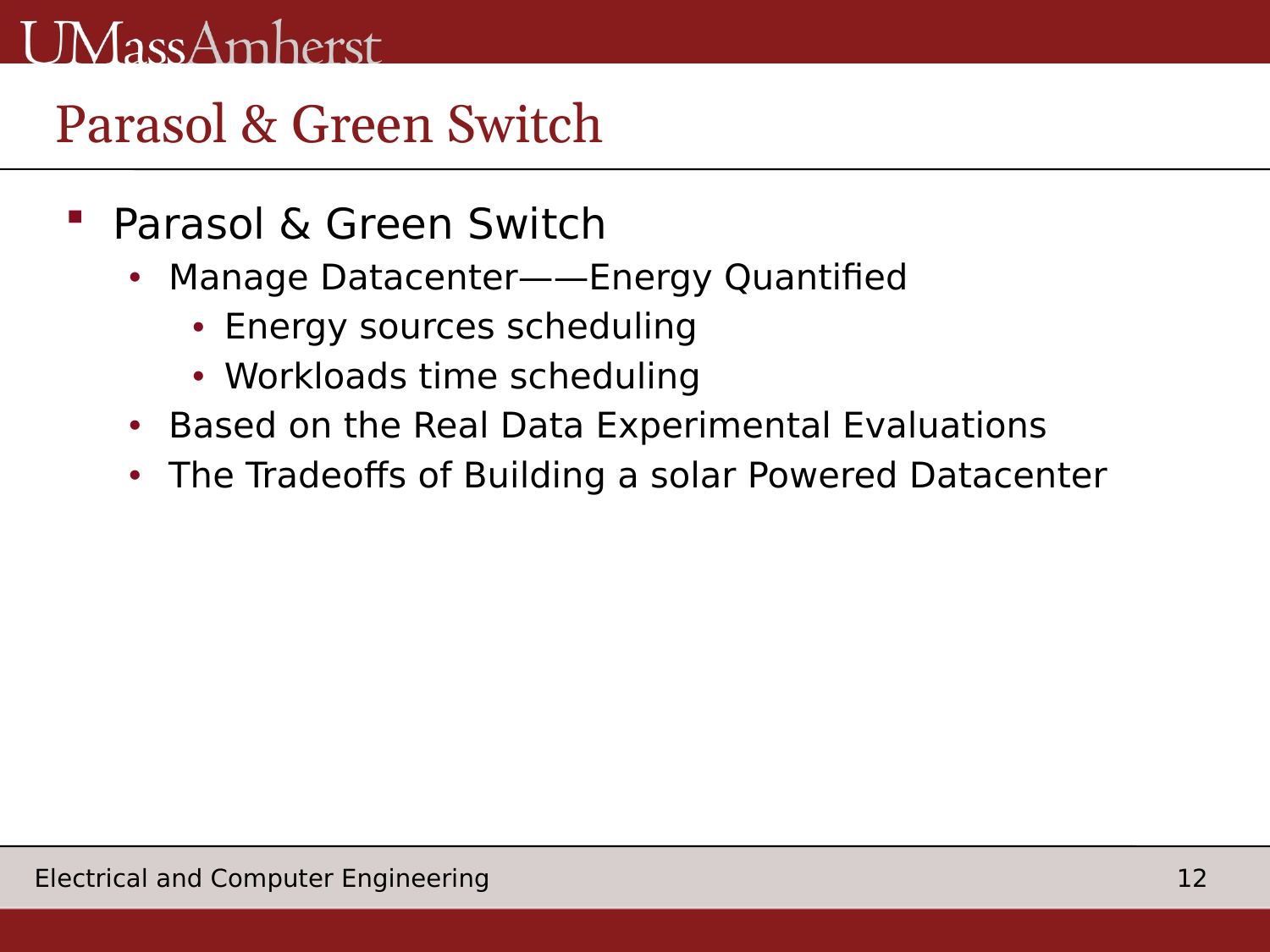

# Parasol & Green Switch
Parasol & Green Switch
Manage Datacenter——Energy Quantified
Energy sources scheduling
Workloads time scheduling
Based on the Real Data Experimental Evaluations
The Tradeoffs of Building a solar Powered Datacenter